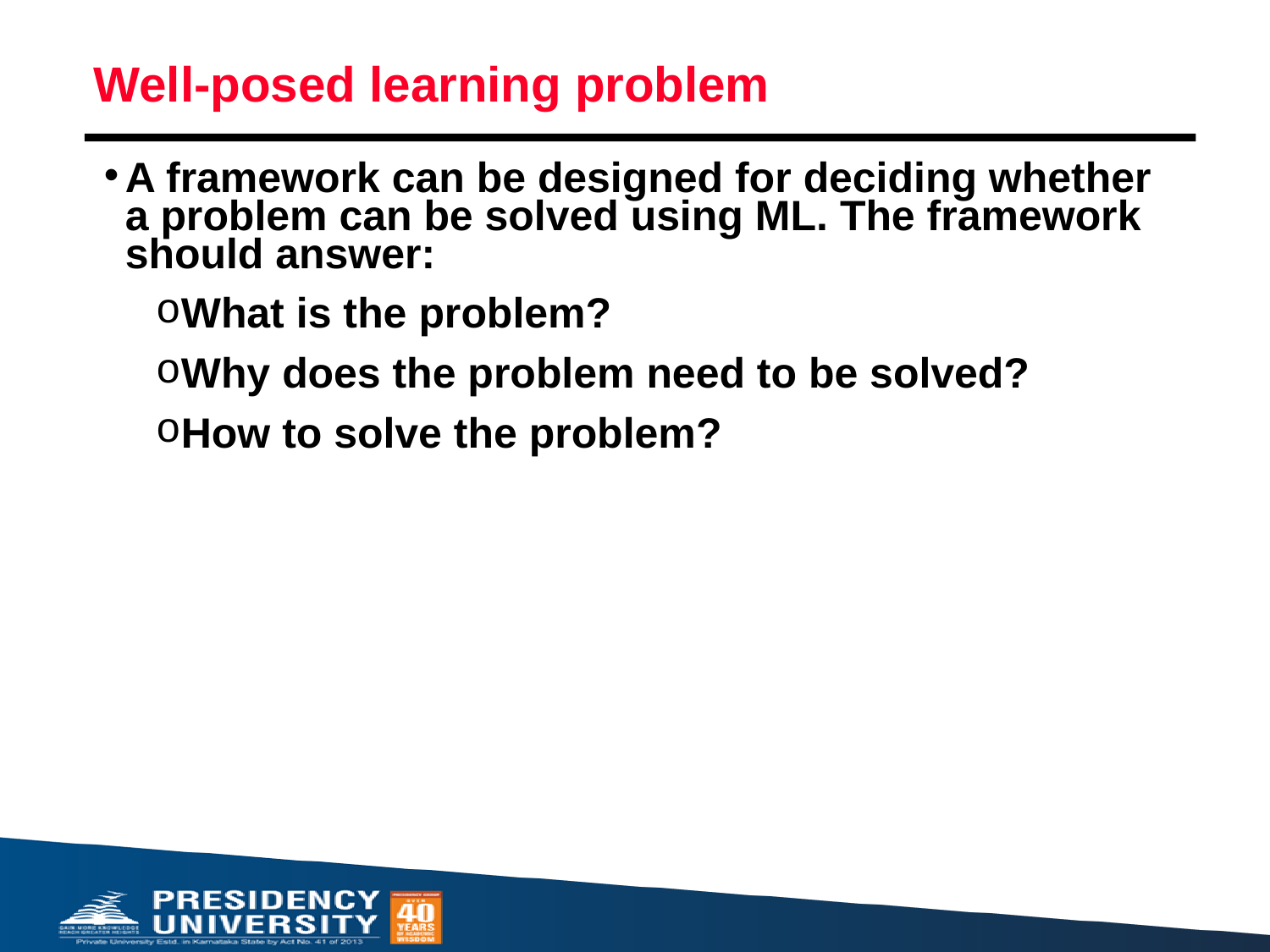

# Well-posed learning problem
A framework can be designed for deciding whether a problem can be solved using ML. The framework should answer:
What is the problem?
Why does the problem need to be solved?
How to solve the problem?